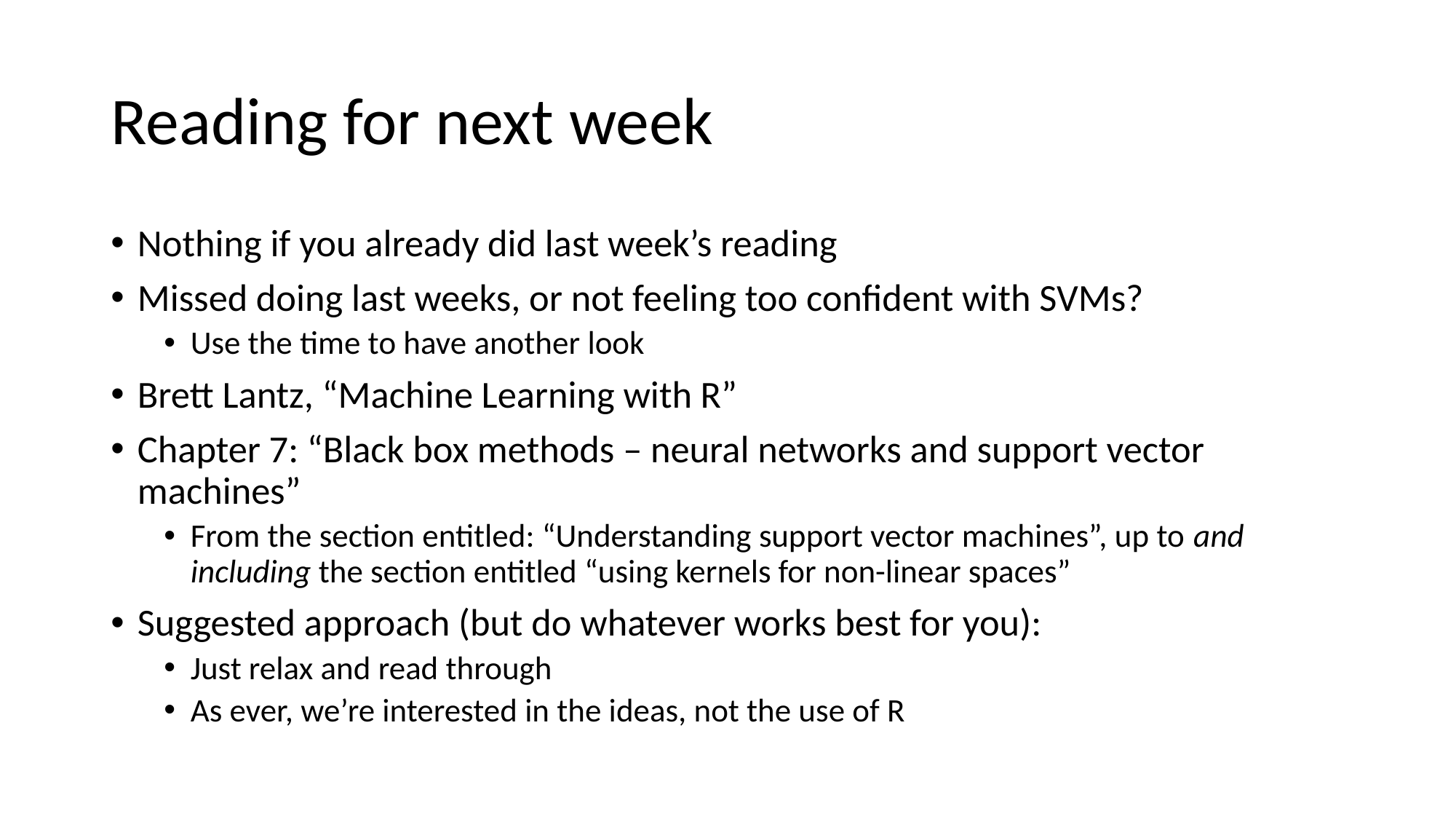

# Reading for next week
Nothing if you already did last week’s reading
Missed doing last weeks, or not feeling too confident with SVMs?
Use the time to have another look
Brett Lantz, “Machine Learning with R”
Chapter 7: “Black box methods – neural networks and support vector machines”
From the section entitled: “Understanding support vector machines”, up to and including the section entitled “using kernels for non-linear spaces”
Suggested approach (but do whatever works best for you):
Just relax and read through
As ever, we’re interested in the ideas, not the use of R